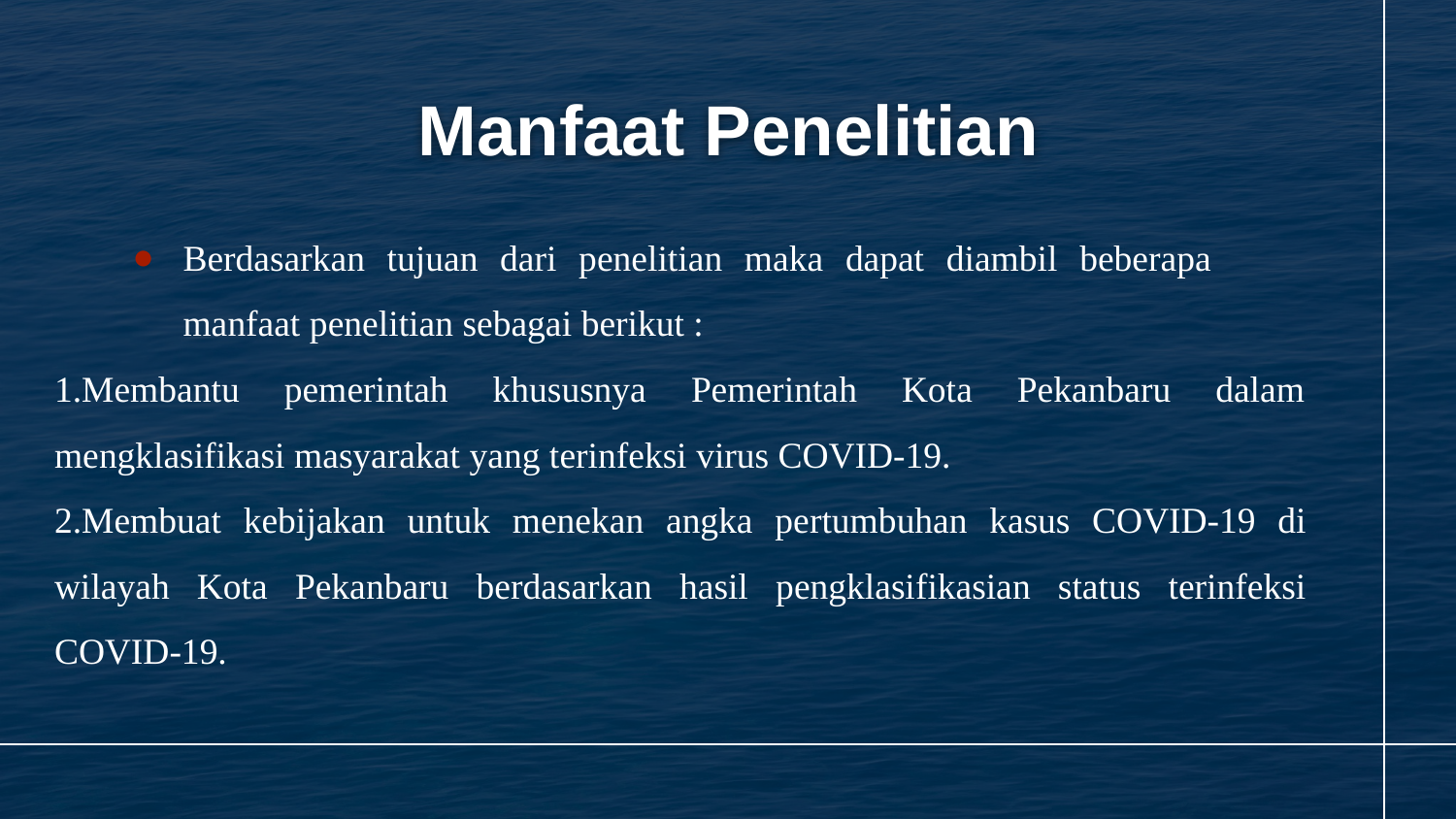

# Manfaat Penelitian
Berdasarkan tujuan dari penelitian maka dapat diambil beberapa manfaat penelitian sebagai berikut :
1.Membantu pemerintah khususnya Pemerintah Kota Pekanbaru dalam mengklasifikasi masyarakat yang terinfeksi virus COVID-19.
2.Membuat kebijakan untuk menekan angka pertumbuhan kasus COVID-19 di wilayah Kota Pekanbaru berdasarkan hasil pengklasifikasian status terinfeksi COVID-19.